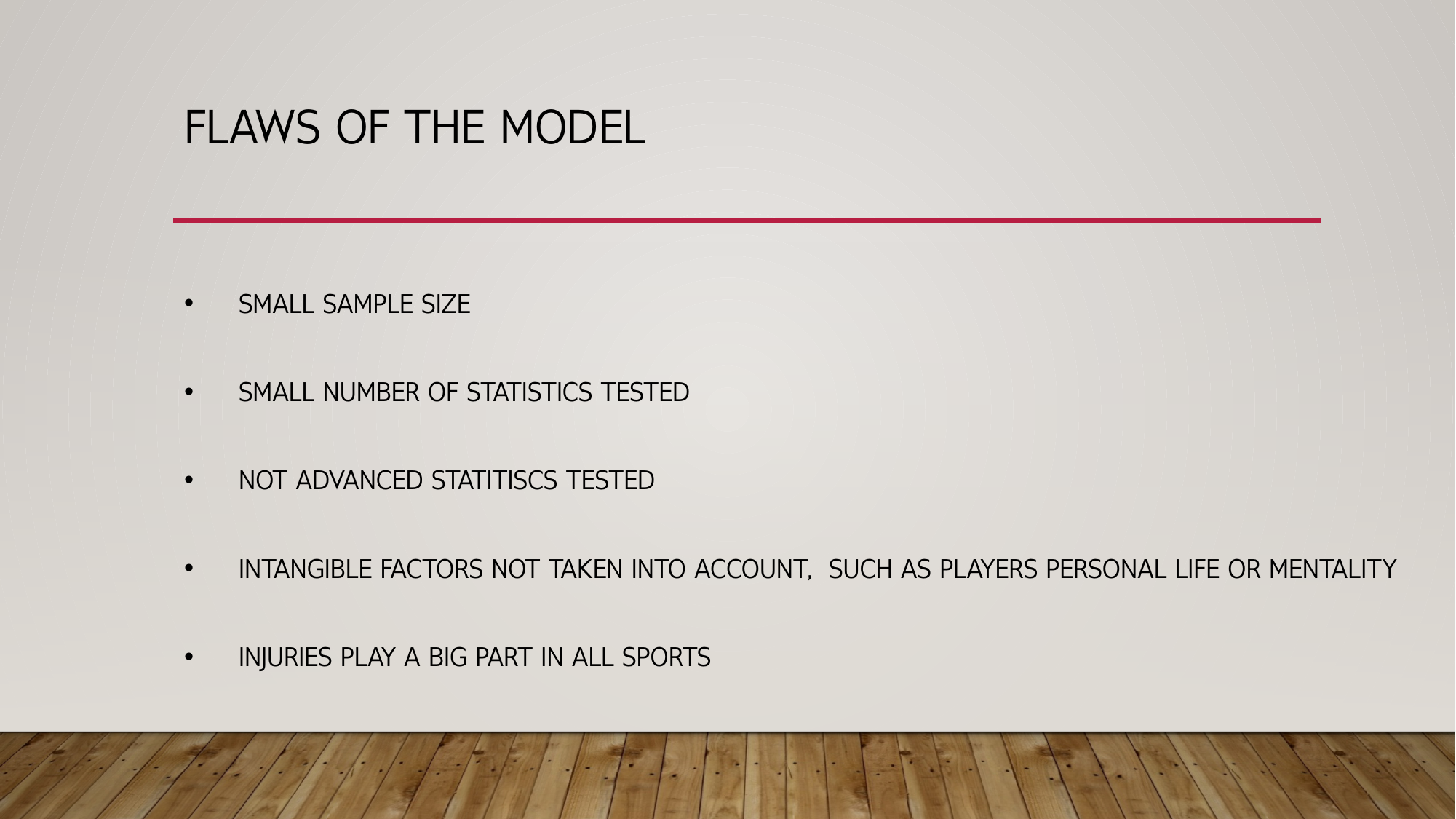

# FLAWS OF THE MODEL
SMALL SAMPLE SIZE

SMALL NUMBER OF STATISTICS TESTED

NOT ADVANCED STATITISCS TESTED

INTANGIBLE FACTORS NOT TAKEN INTO ACCOUNT,  SUCH AS PLAYERS PERSONAL LIFE OR MENTALITY

INJURIES PLAY A BIG PART IN ALL SPORTS